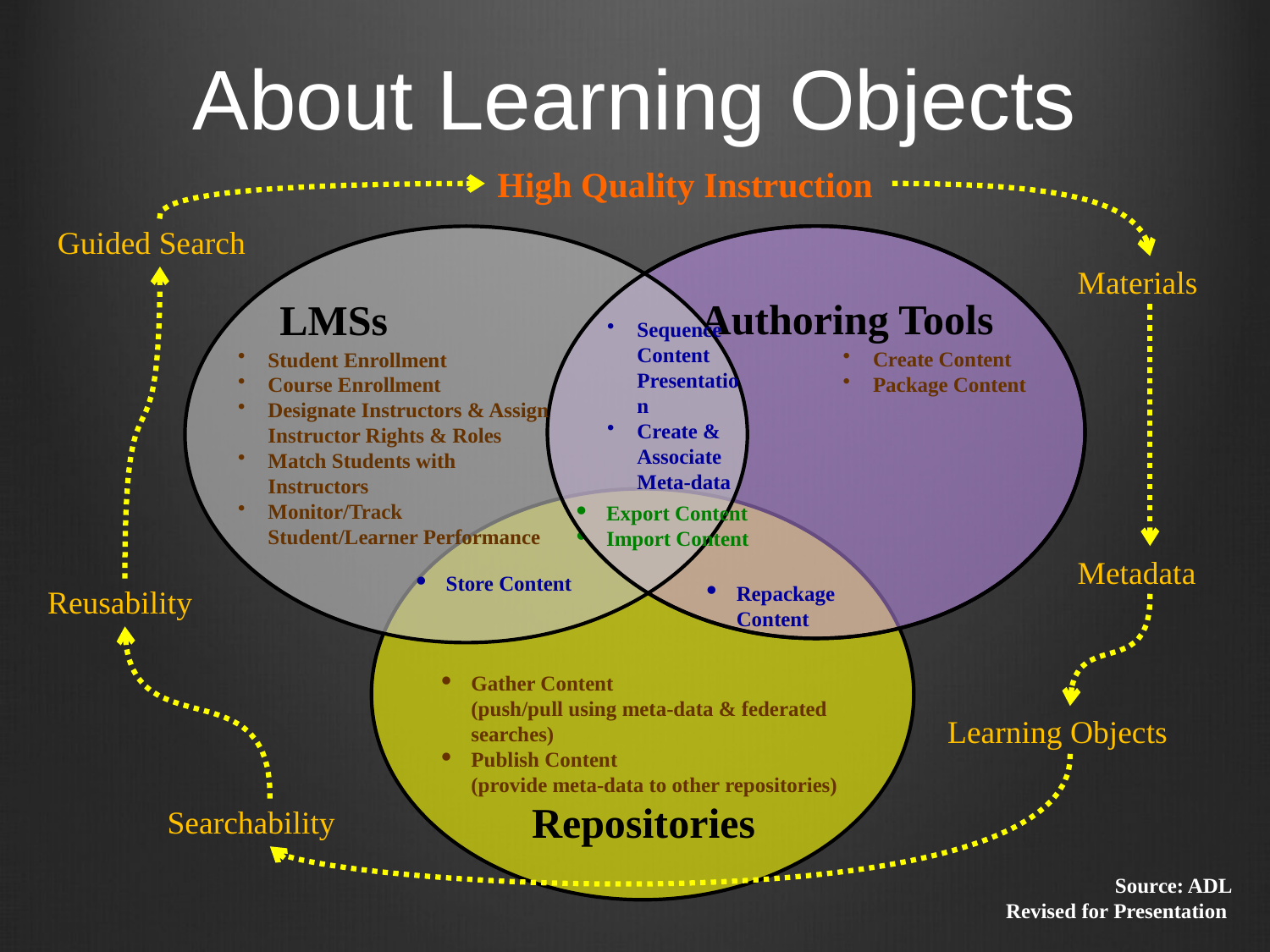

# About Learning Objects
High Quality Instruction
Guided Search
Materials
Authoring Tools

LMSs
Metadata
Sequence Content Presentation
Create & Associate Meta-data
Create Content
Package Content

Student Enrollment
Course Enrollment
Designate Instructors & Assign Instructor Rights & Roles
Match Students with Instructors
Monitor/Track Student/Learner Performance

Export Content
Import Content
Store Content
Reusability
Repackage Content
Learning Objects
Gather Content
(push/pull using meta-data & federated searches)
Publish Content
(provide meta-data to other repositories)
Searchability
Repositories
Source: ADL
Revised for Presentation